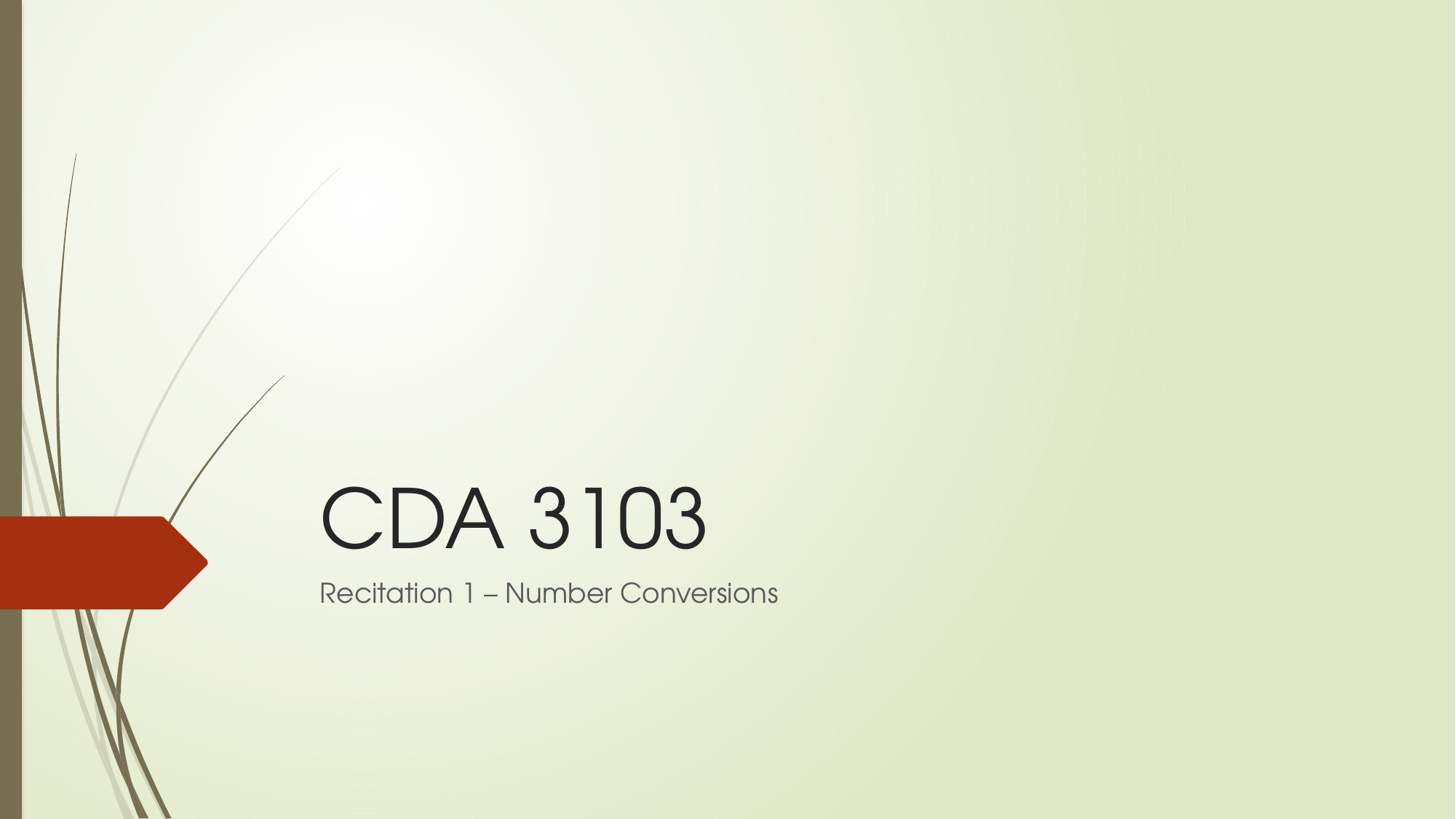

# CDA 3103
Recitation 1 – Number Conversions